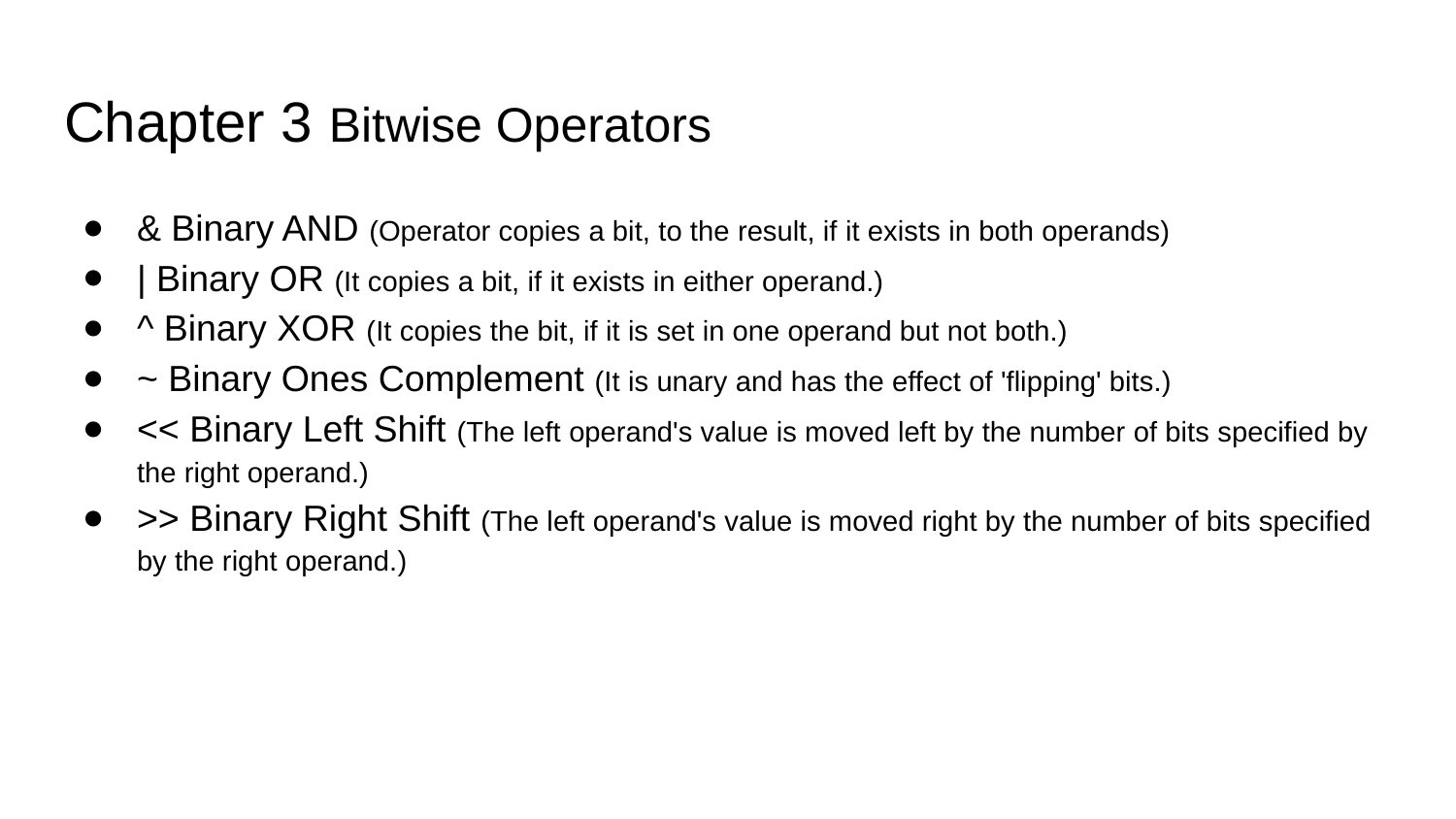

# Chapter 3 Bitwise Operators

& Binary AND (Operator copies a bit, to the result, if it exists in both operands)
| Binary OR (It copies a bit, if it exists in either operand.)
^ Binary XOR (It copies the bit, if it is set in one operand but not both.)
~ Binary Ones Complement (It is unary and has the effect of 'flipping' bits.)
<< Binary Left Shift (The left operand's value is moved left by the number of bits specified by the right operand.)
>> Binary Right Shift (The left operand's value is moved right by the number of bits specified by the right operand.)